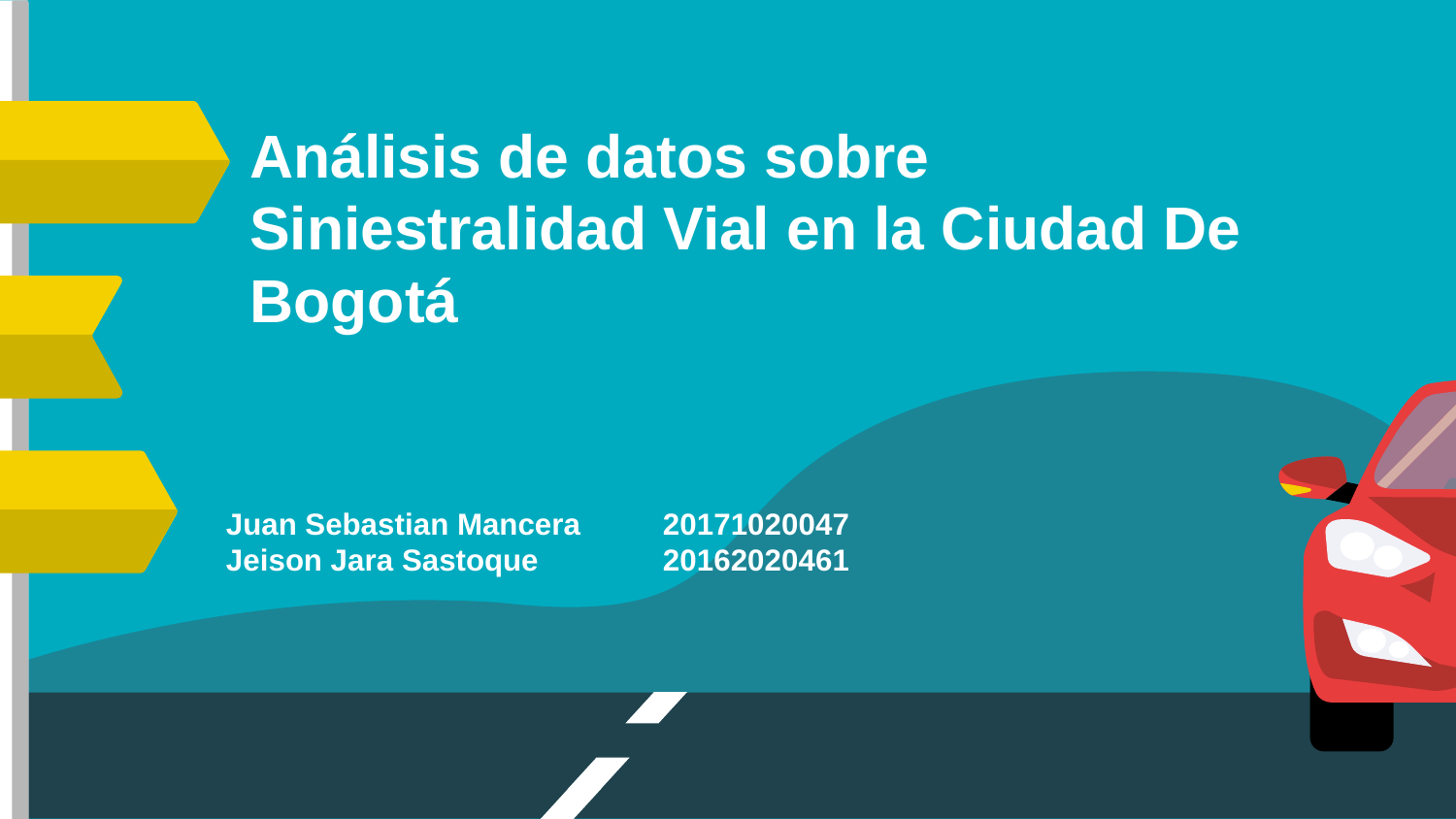

# Análisis de datos sobre
Siniestralidad Vial en la Ciudad De Bogotá

Juan Sebastian Mancera 	20171020047
Jeison Jara Sastoque	20162020461